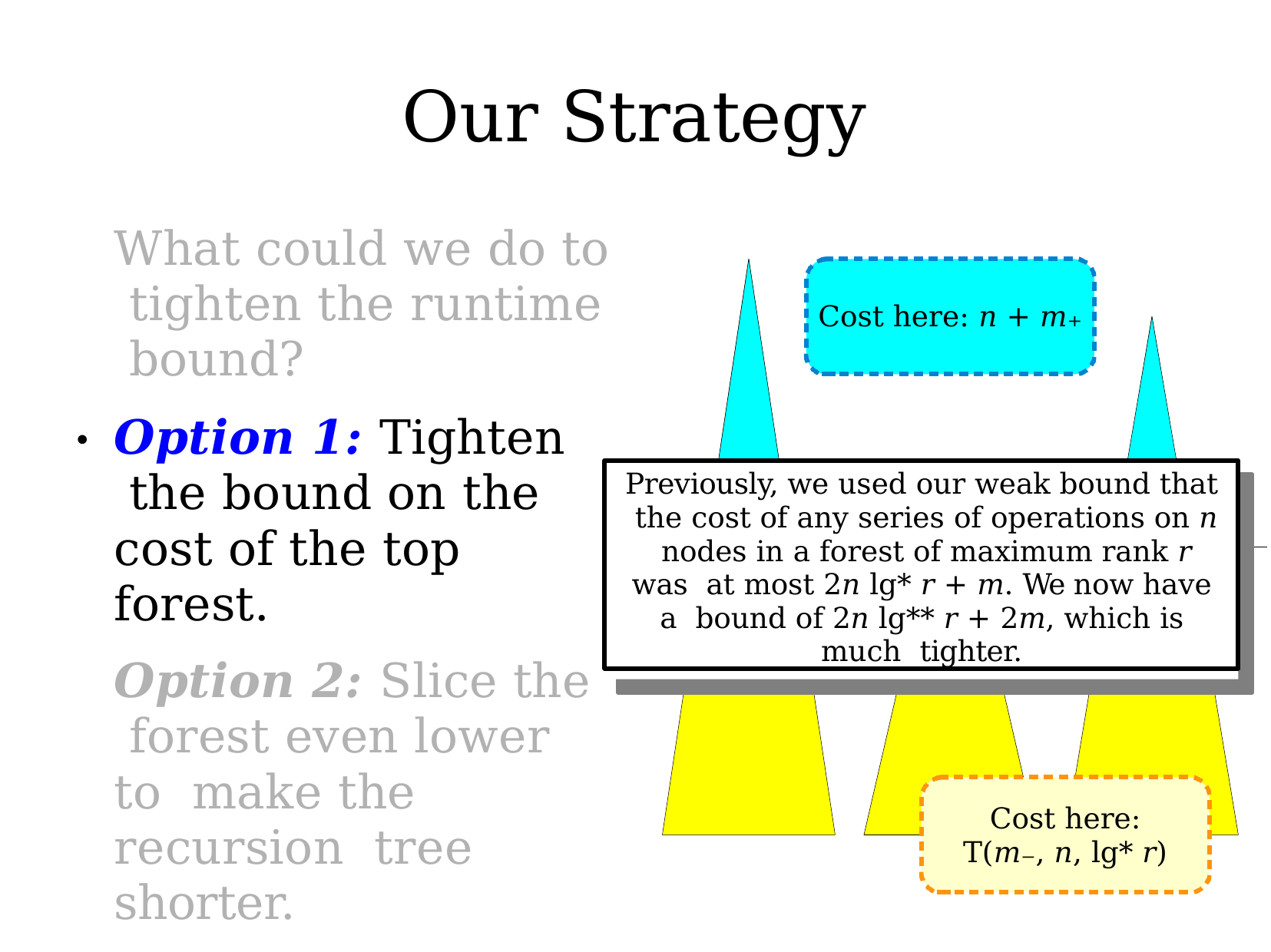

# Our Strategy
What could we do to  tighten the runtime  bound?

Cost here: n + m₊

Option 1: Tighten  the bound on the  cost of the top  forest.
Option 2: Slice the  forest even lower to  make the recursion  tree shorter.
●

Previously, we used our weak bound that  the cost of any series of operations on n  nodes in a forest of maximum rank r was  at most 2n lg* r + m. We now have a  bound of 2n lg** r + 2m, which is much  tighter.

Cost here:  T(m₋, n, lg* r)